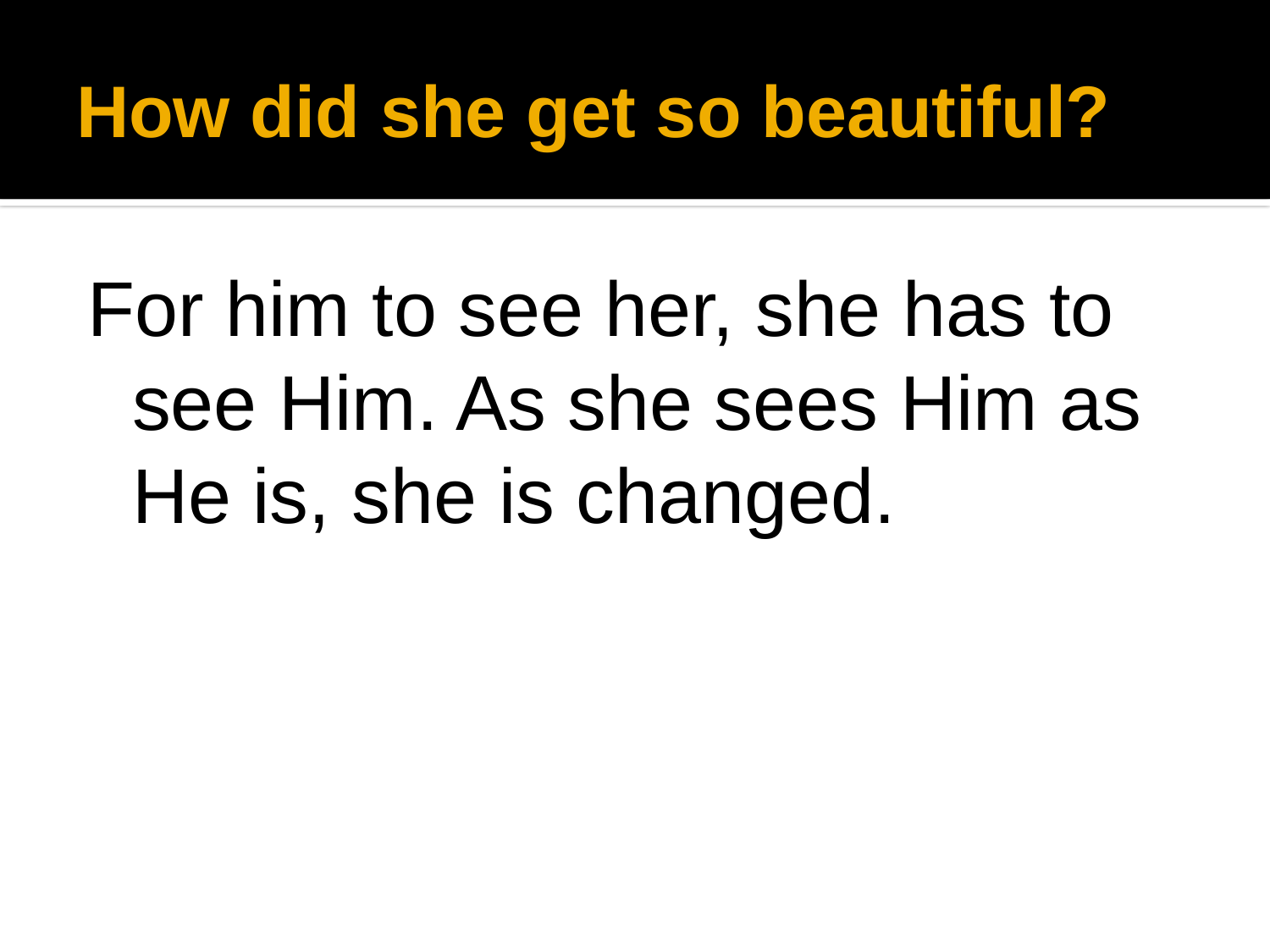

# How did she get so beautiful?
For him to see her, she has to see Him. As she sees Him as He is, she is changed.